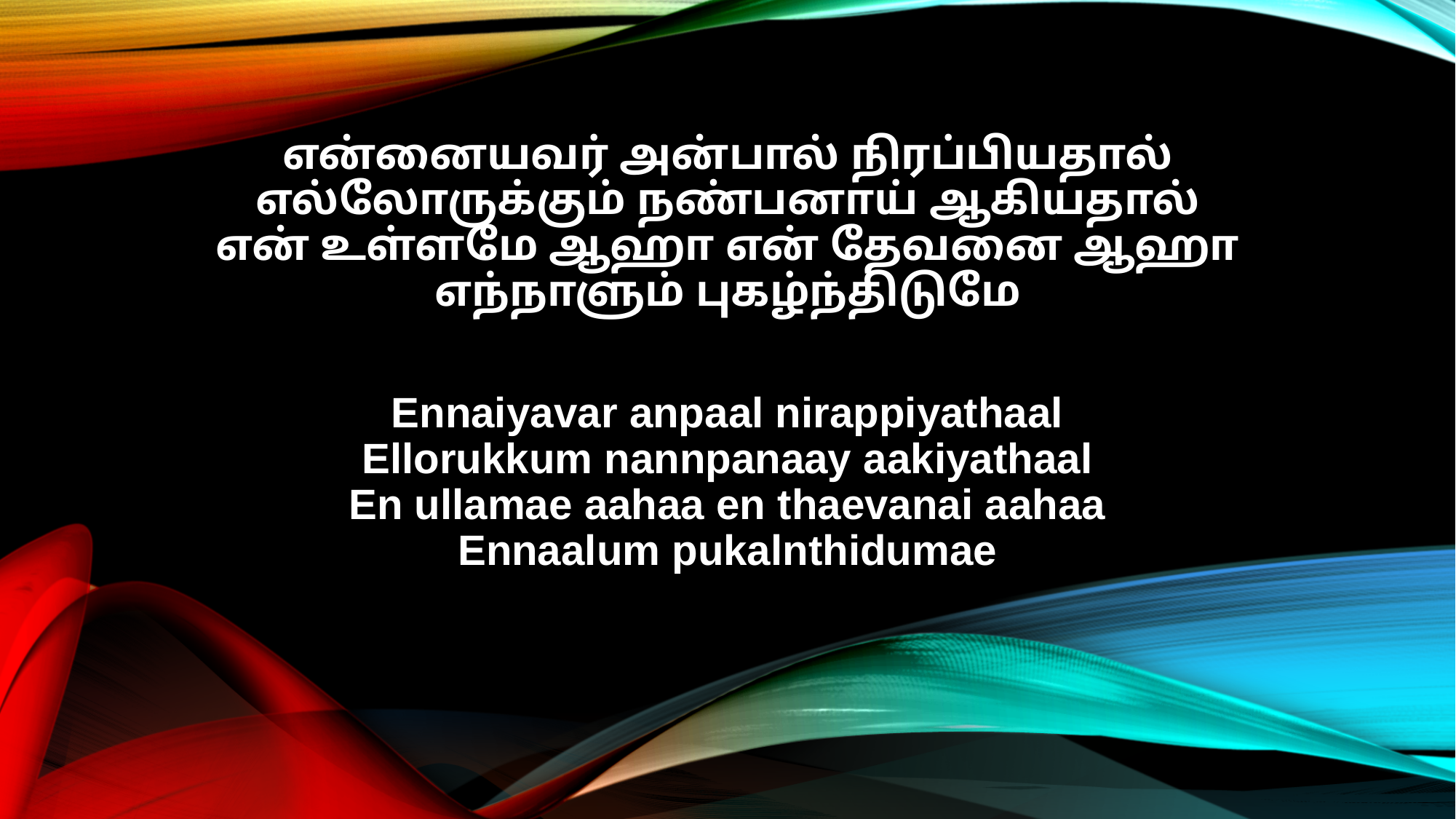

என்னையவர் அன்பால் நிரப்பியதால்
எல்லோருக்கும் நண்பனாய் ஆகியதால்
என் உள்ளமே ஆஹா என் தேவனை ஆஹா
எந்நாளும் புகழ்ந்திடுமே

Ennaiyavar anpaal nirappiyathaal
Ellorukkum nannpanaay aakiyathaal
En ullamae aahaa en thaevanai aahaa
Ennaalum pukalnthidumae